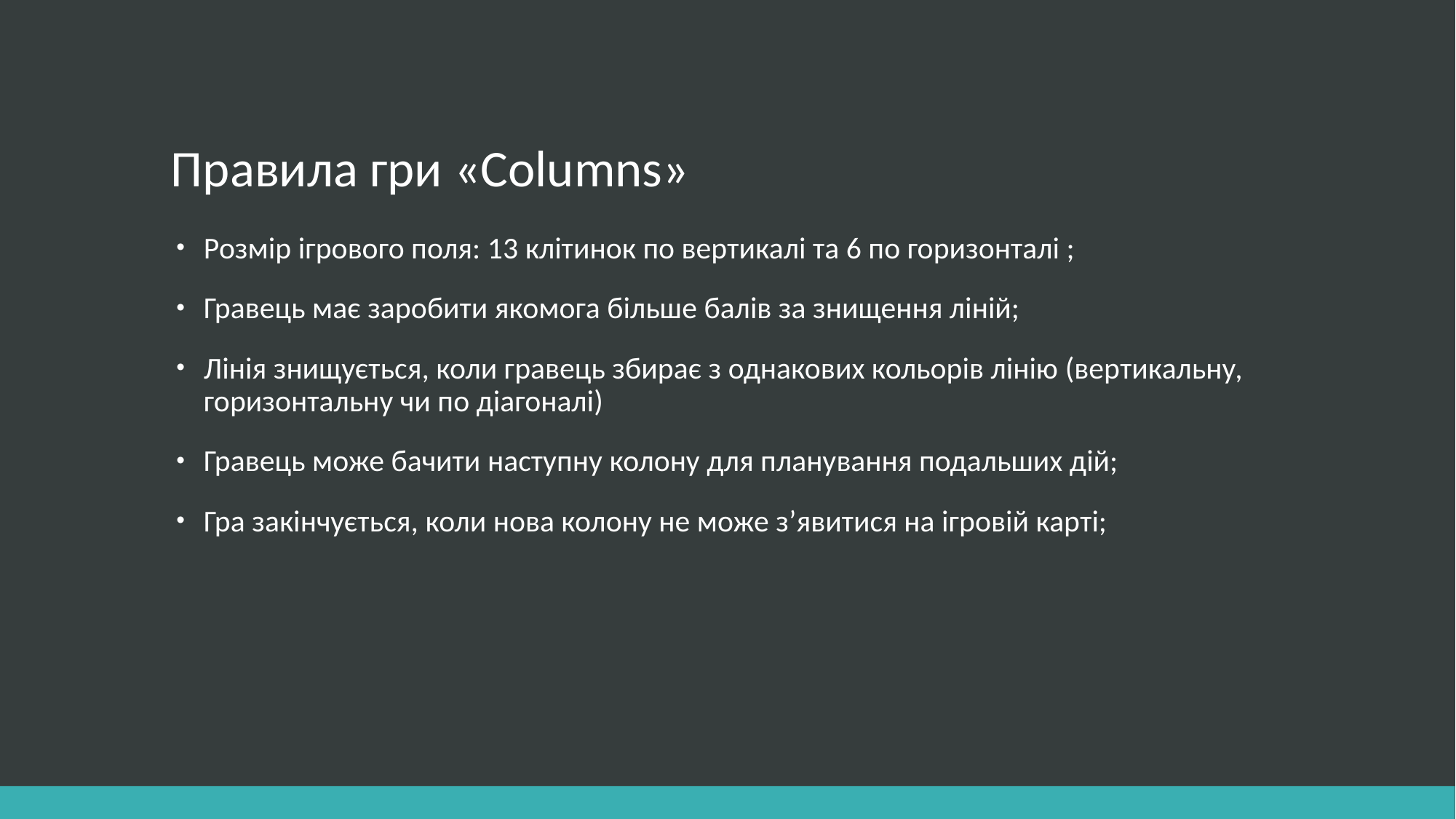

# Правила гри «Columns»
Розмір ігрового поля: 13 клітинок по вертикалі та 6 по горизонталі ;
Гравець має заробити якомога більше балів за знищення ліній;
Лінія знищується, коли гравець збирає з однакових кольорів лінію (вертикальну, горизонтальну чи по діагоналі)
Гравець може бачити наступну колону для планування подальших дій;
Гра закінчується, коли нова колону не може з’явитися на ігровій карті;